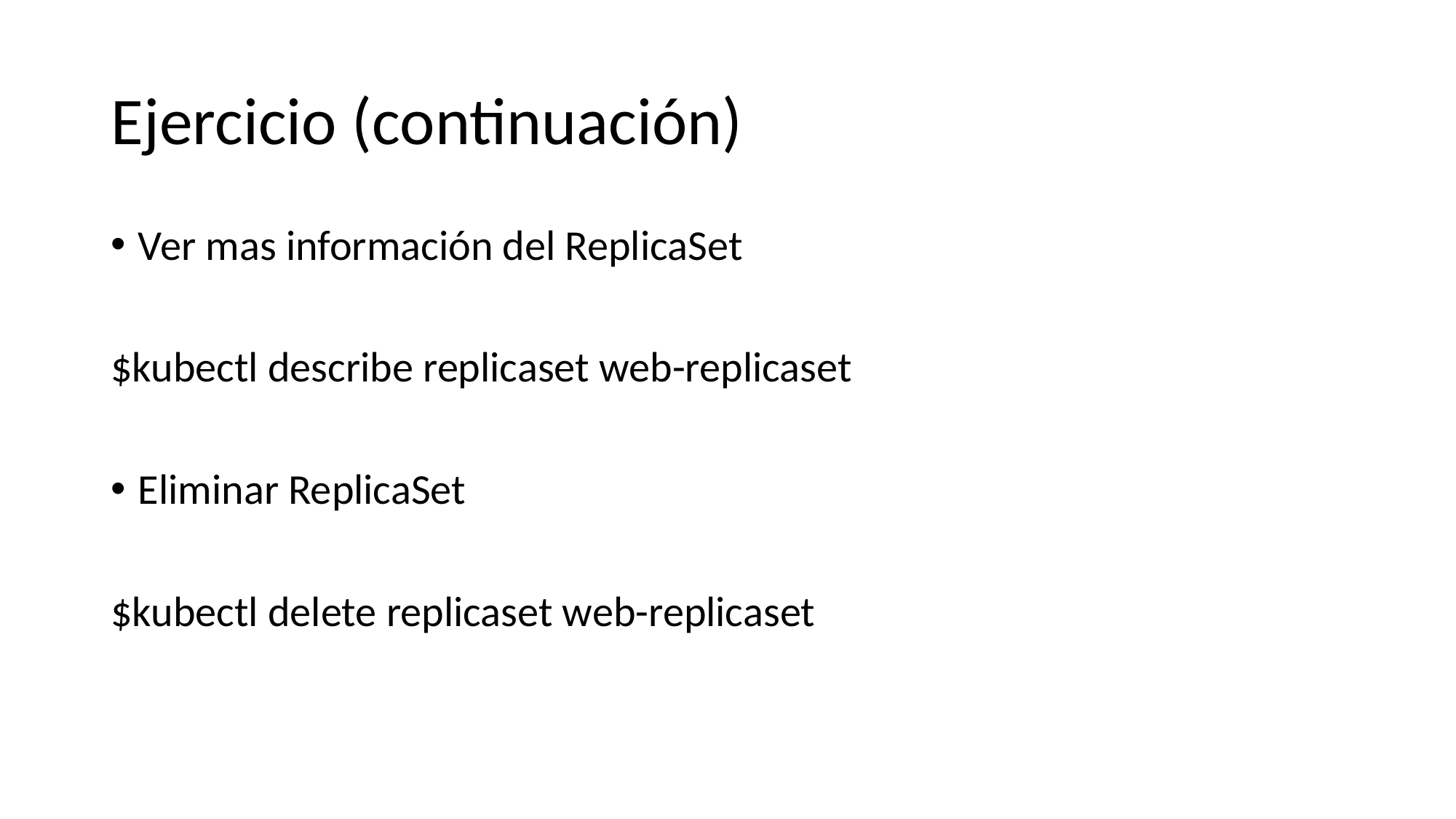

# Ejercicio (continuación)
Ver mas información del ReplicaSet

$kubectl describe replicaset web-replicaset

Eliminar ReplicaSet

$kubectl delete replicaset web-replicaset